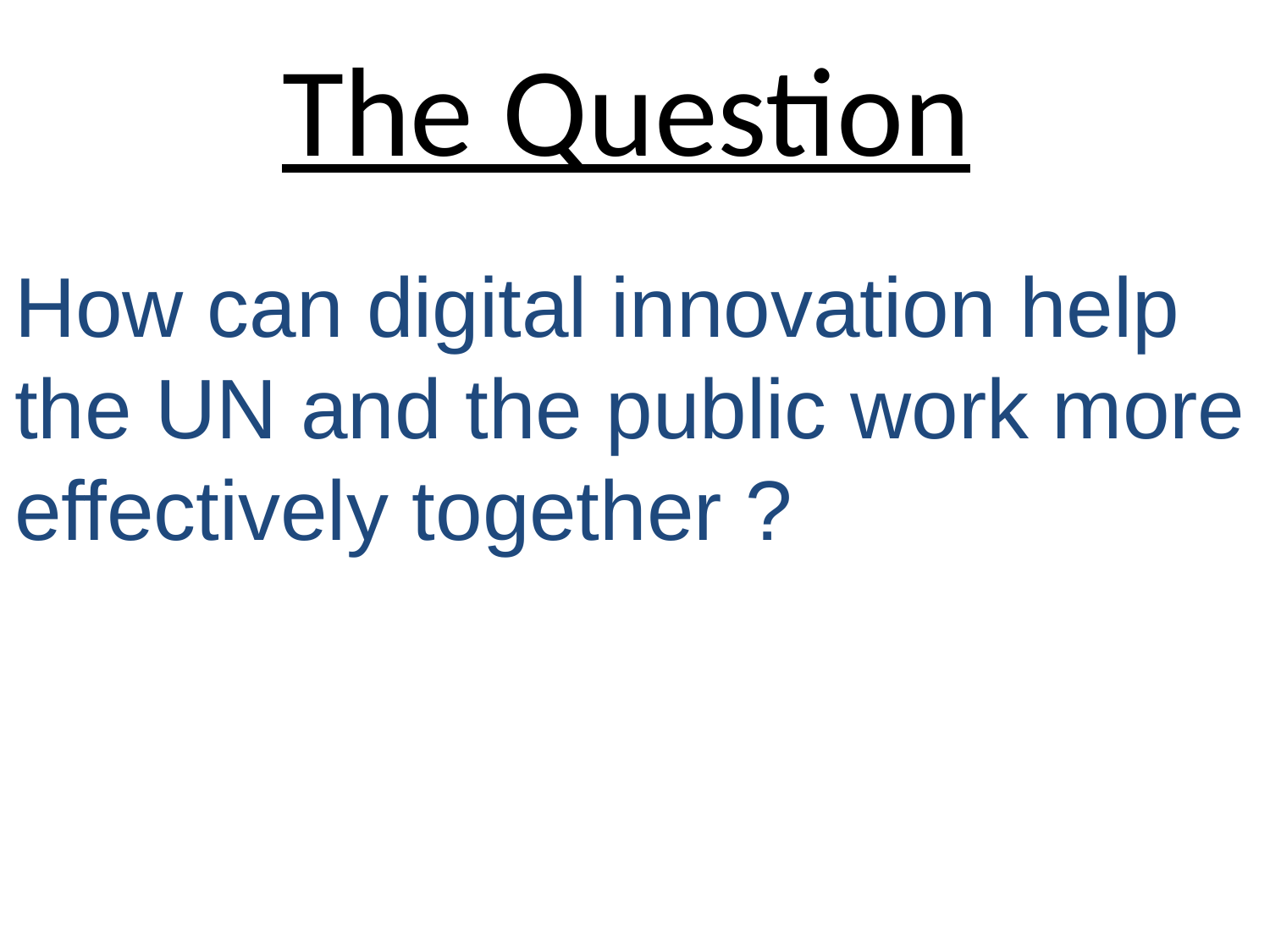

# The Question
How can digital innovation help the UN and the public work more effectively together ?